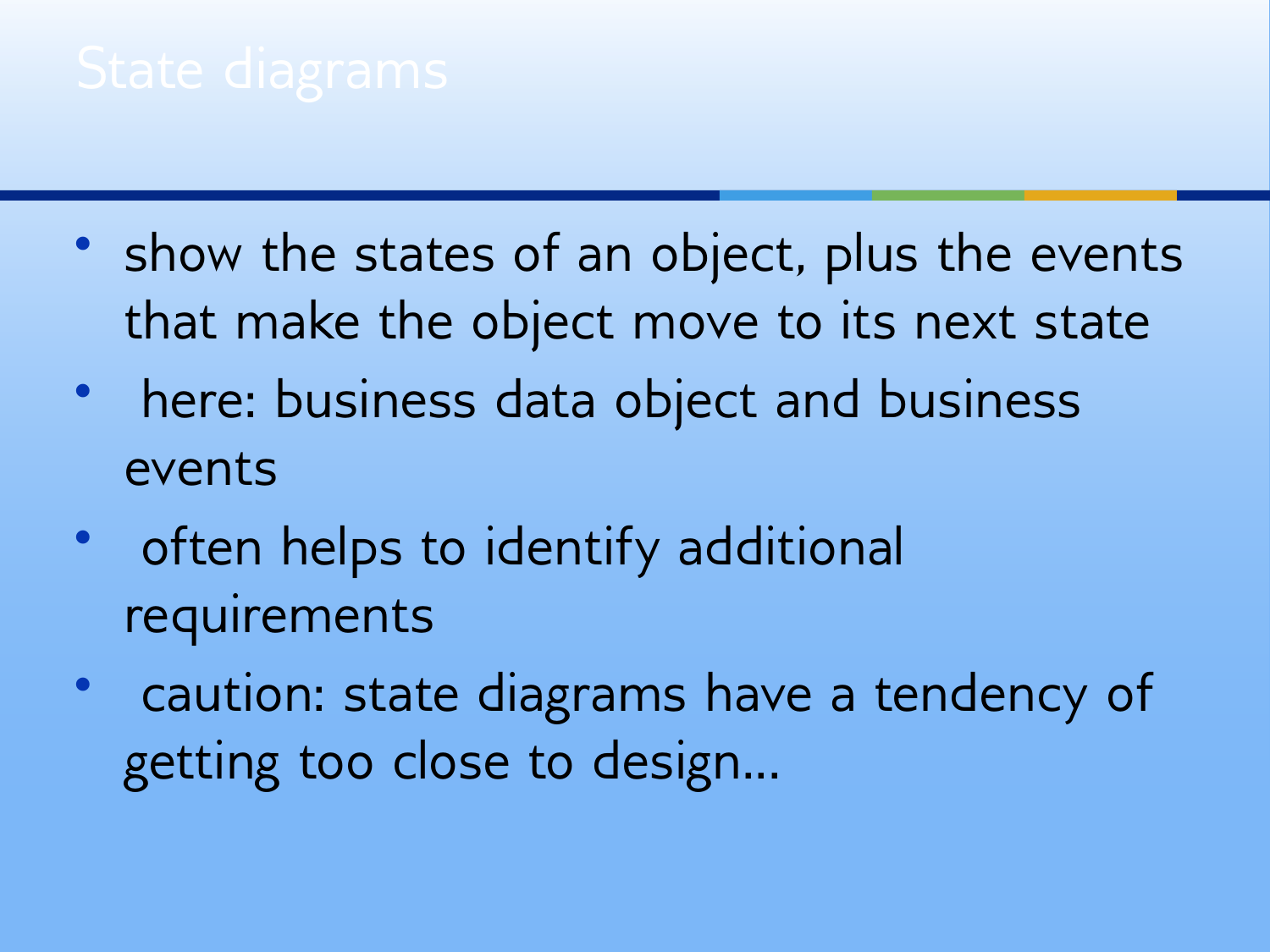

# State diagrams
show the states of an object, plus the events that make the object move to its next state
 here: business data object and business events
 often helps to identify additional requirements
 caution: state diagrams have a tendency of getting too close to design...